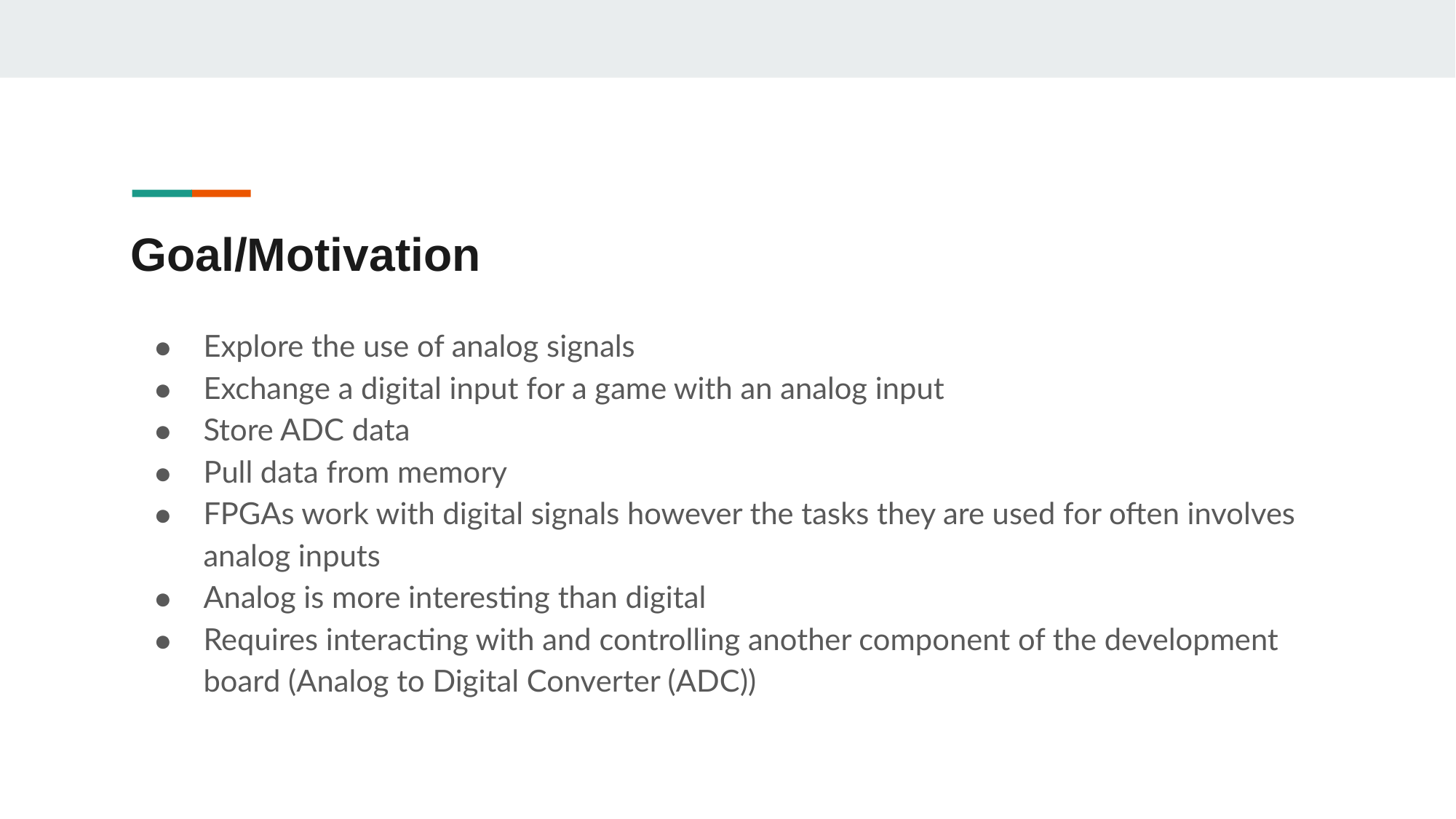

# Goal/Motivation
Explore the use of analog signals
Exchange a digital input for a game with an analog input
Store ADC data
Pull data from memory
FPGAs work with digital signals however the tasks they are used for often involves analog inputs
Analog is more interesting than digital
Requires interacting with and controlling another component of the development board (Analog to Digital Converter (ADC))